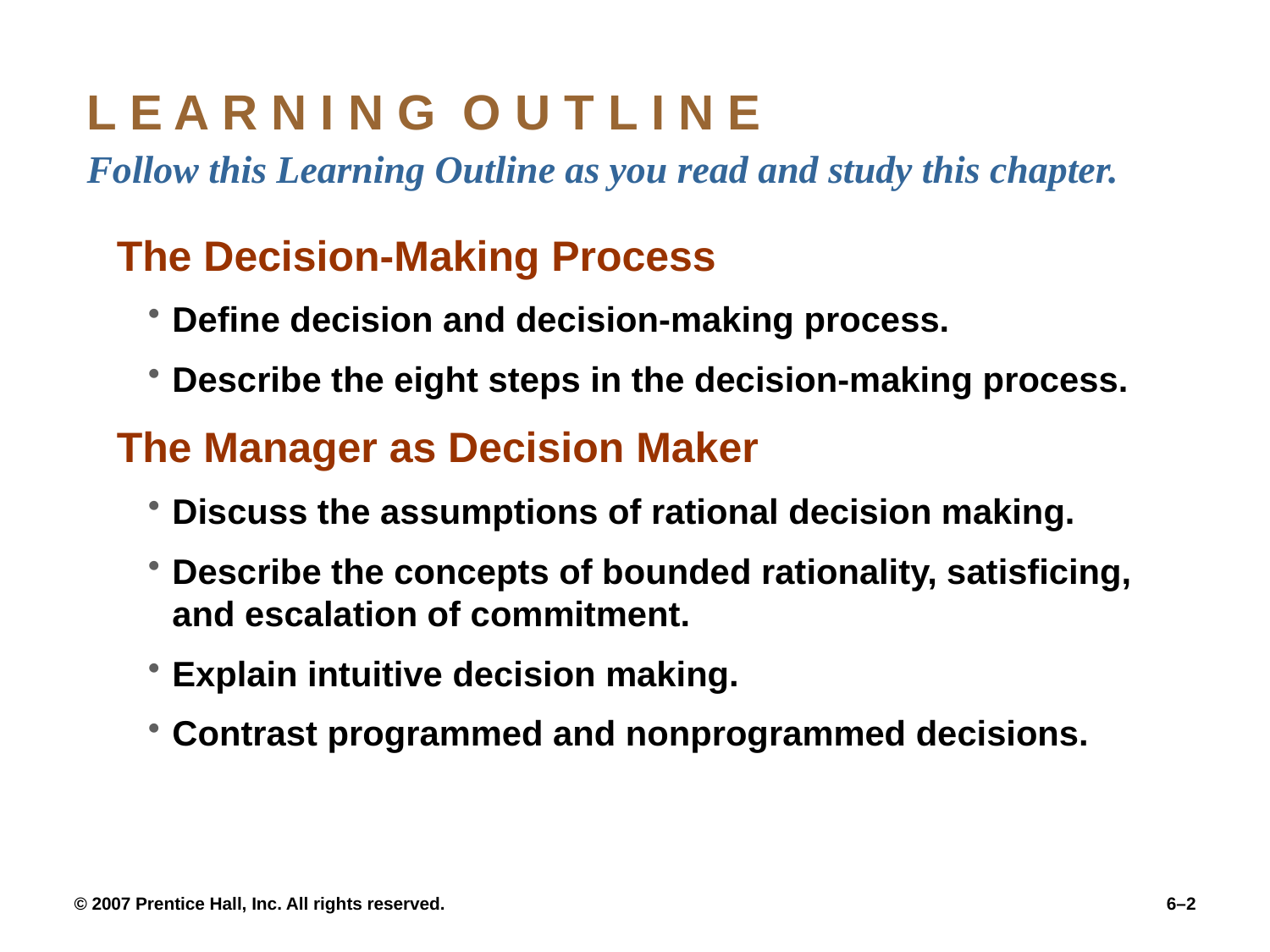

# L E A R N I N G  O U T L I N E Follow this Learning Outline as you read and study this chapter.
The Decision-Making Process
Define decision and decision-making process.
Describe the eight steps in the decision-making process.
The Manager as Decision Maker
Discuss the assumptions of rational decision making.
Describe the concepts of bounded rationality, satisficing, and escalation of commitment.
Explain intuitive decision making.
Contrast programmed and nonprogrammed decisions.
© 2007 Prentice Hall, Inc. All rights reserved.
6–2